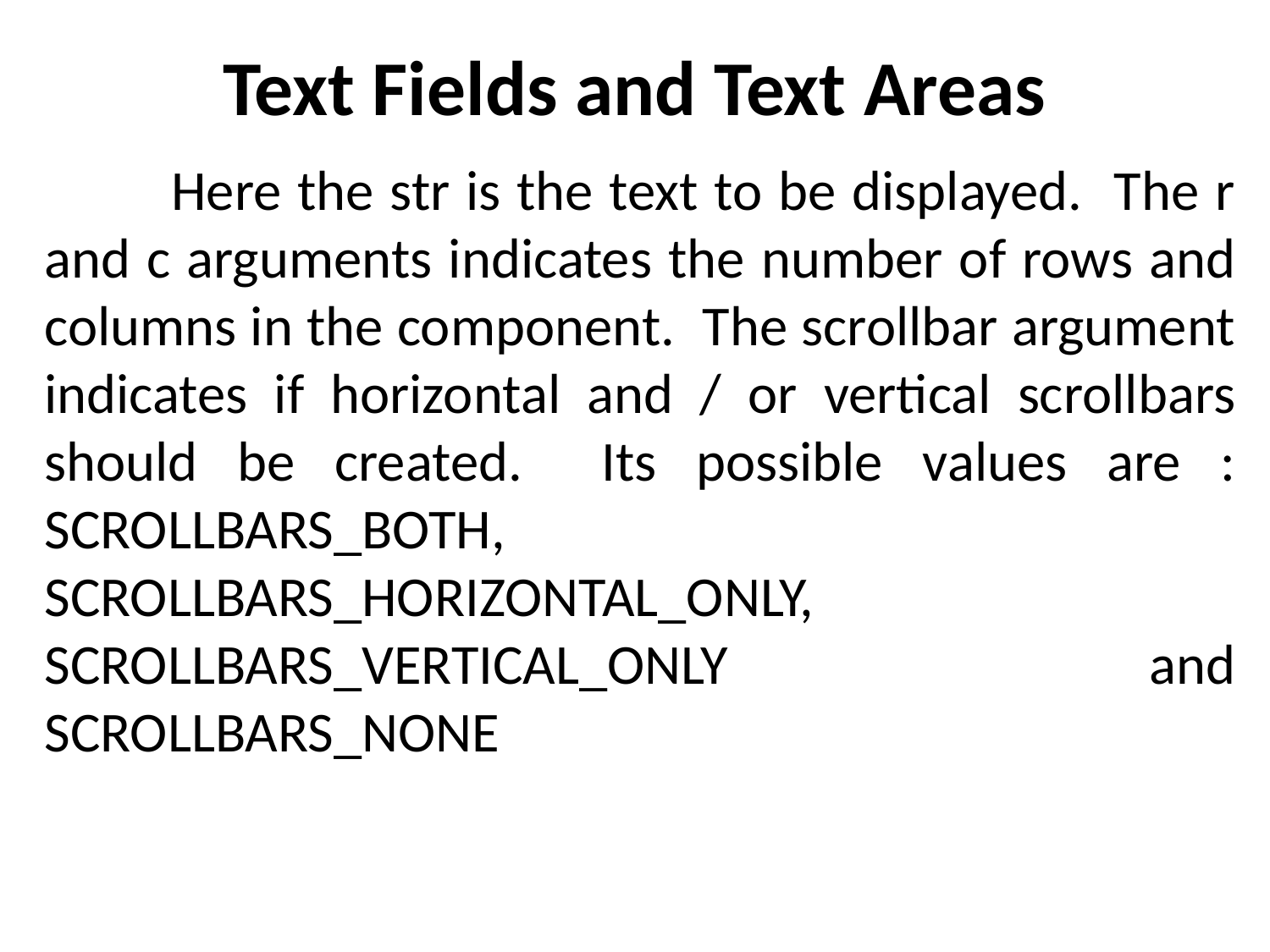

# Text Fields and Text Areas
	Here the str is the text to be displayed.  The r and c arguments indicates the number of rows and columns in the component.  The scrollbar argument indicates if horizontal and / or vertical scrollbars should be created.  Its possible values are : SCROLLBARS_BOTH, SCROLLBARS_HORIZONTAL_ONLY, SCROLLBARS_VERTICAL_ONLY and SCROLLBARS_NONE